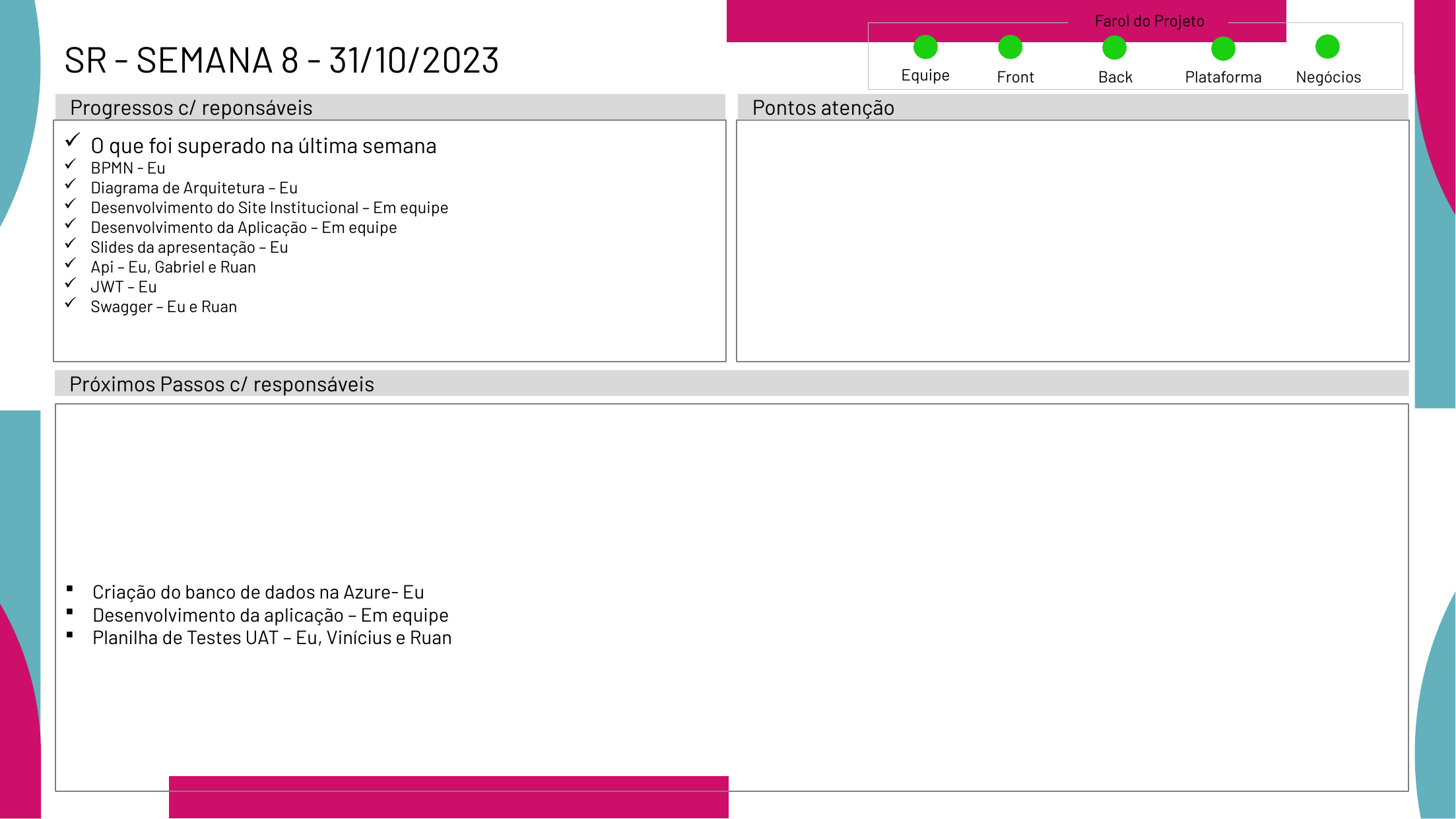

Farol do Projeto

SR - SEMANA 8 - 31/10/2023
Equipe
Front
Back
Plataforma
Negócios
Progressos c/ reponsáveis
Pontos atenção
O que foi superado na última semana
BPMN - Eu
Diagrama de Arquitetura – Eu
Desenvolvimento do Site Institucional – Em equipe
Desenvolvimento da Aplicação – Em equipe
Slides da apresentação – Eu
Api – Eu, Gabriel e Ruan
JWT – Eu
Swagger – Eu e Ruan

Próximos Passos c/ responsáveis

Criação do banco de dados na Azure- Eu
Desenvolvimento da aplicação – Em equipe
Planilha de Testes UAT – Eu, Vinícius e Ruan